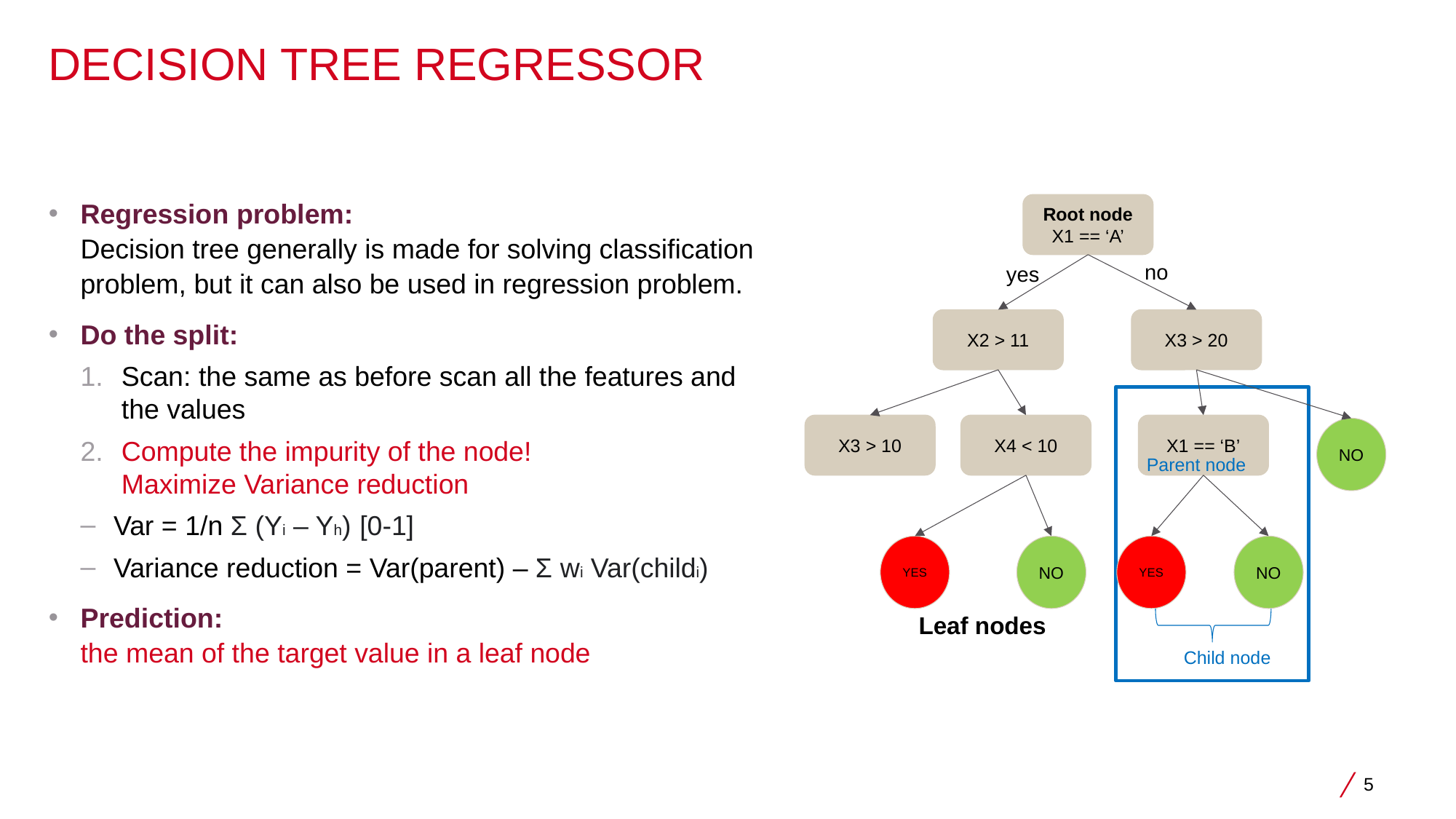

# Decision tree regressor
Regression problem:
Decision tree generally is made for solving classification problem, but it can also be used in regression problem.
Do the split:
Scan: the same as before scan all the features and the values
Compute the impurity of the node!
Maximize Variance reduction
Var = 1/n Σ (Yi – Yh)  [0-1]
Variance reduction = Var(parent) – Σ wi Var(childi)
Prediction:
the mean of the target value in a leaf node
Root node
X1 == ‘A’
no
yes
X3 > 20
X2 > 11

X3 > 10
X1 == ‘B’
X4 < 10
NO
Parent node
YES
NO
YES
NO

Leaf nodes
Child node

5